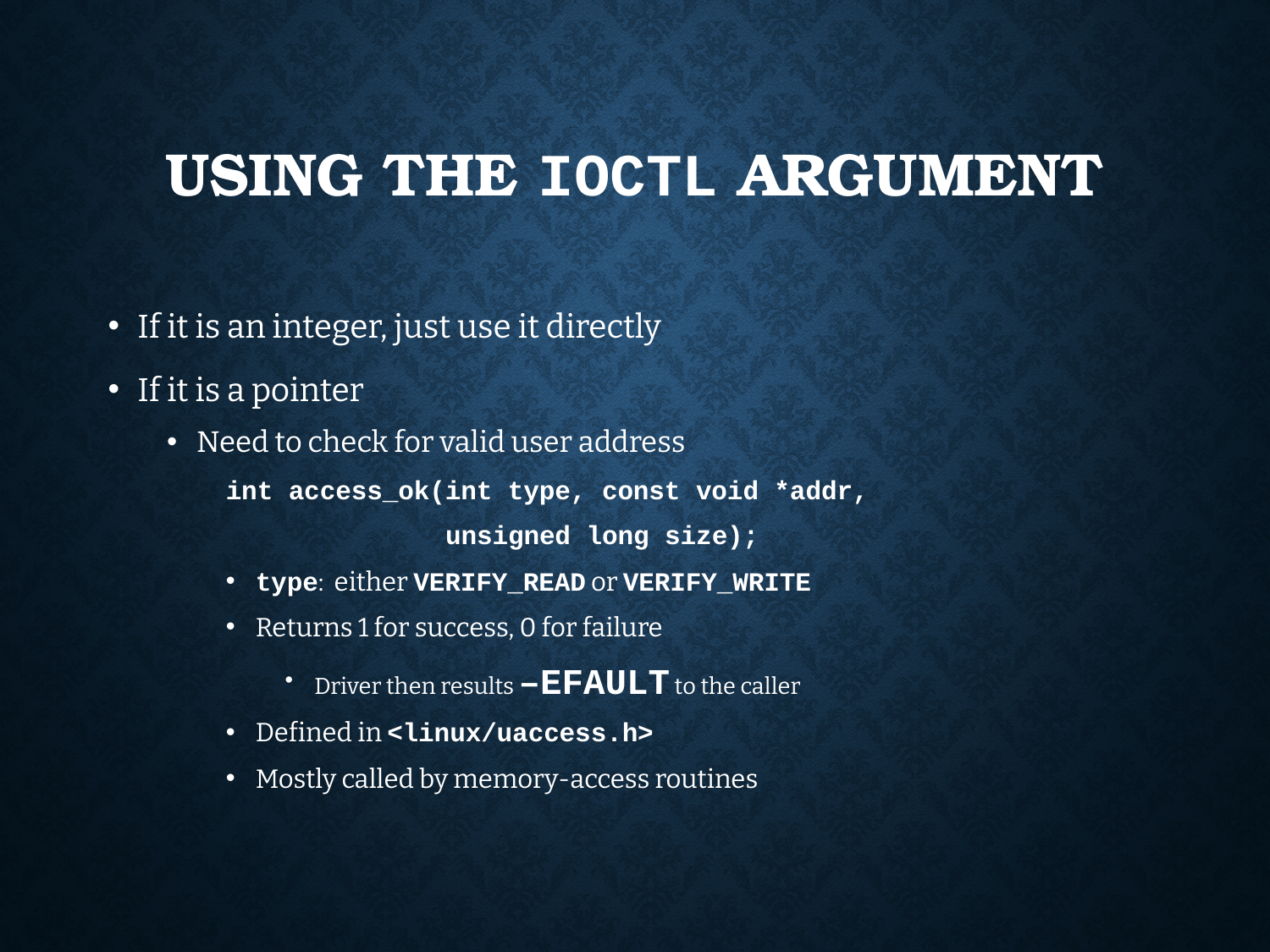

# Using the ioctl Argument
If it is an integer, just use it directly
If it is a pointer
Need to check for valid user address
int access_ok(int type, const void *addr,
              unsigned long size);
type:  either VERIFY_READ or VERIFY_WRITE
Returns 1 for success, 0 for failure
Driver then results –EFAULT to the caller
Defined in <linux/uaccess.h>
Mostly called by memory-access routines